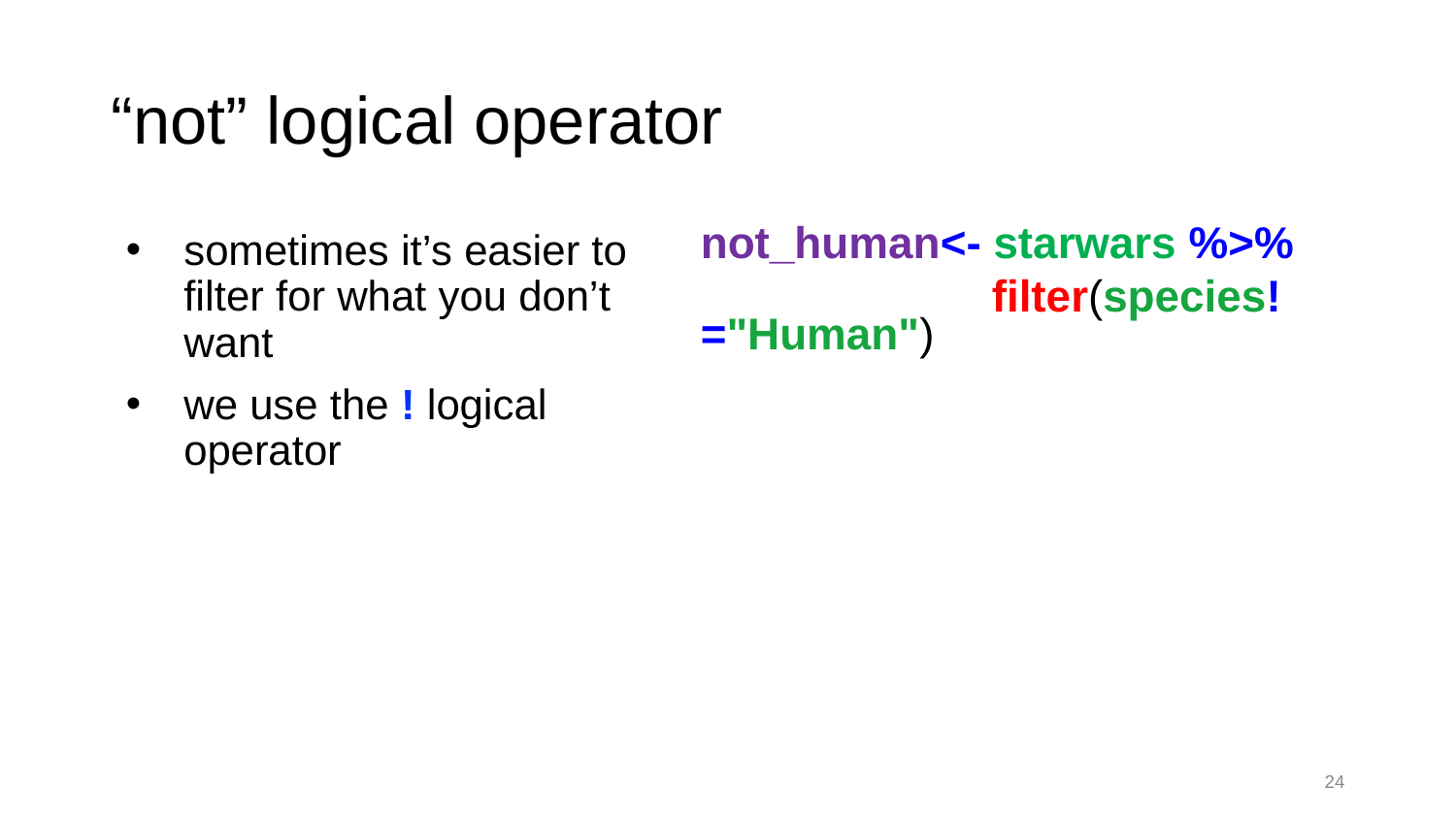

# “not” logical operator
sometimes it’s easier to filter for what you don’t want
we use the ! logical operator
not_human<- starwars %>%
            	filter(species!="Human")

24